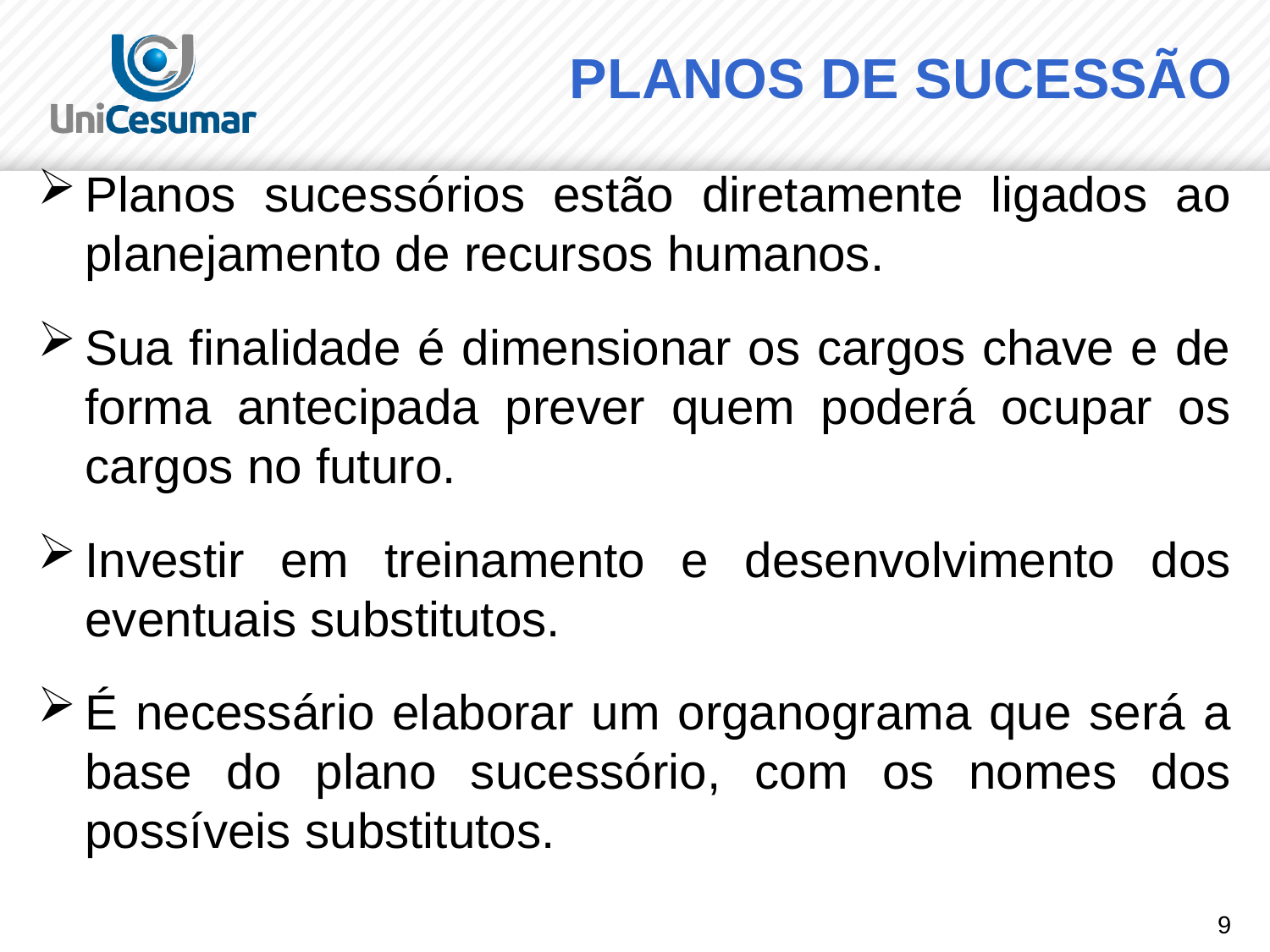

# PLANOS DE SUCESSÃO
Planos sucessórios estão diretamente ligados ao planejamento de recursos humanos.

Sua finalidade é dimensionar os cargos chave e de forma antecipada prever quem poderá ocupar os cargos no futuro.

Investir em treinamento e desenvolvimento dos eventuais substitutos.

É necessário elaborar um organograma que será a base do plano sucessório, com os nomes dos possíveis substitutos.